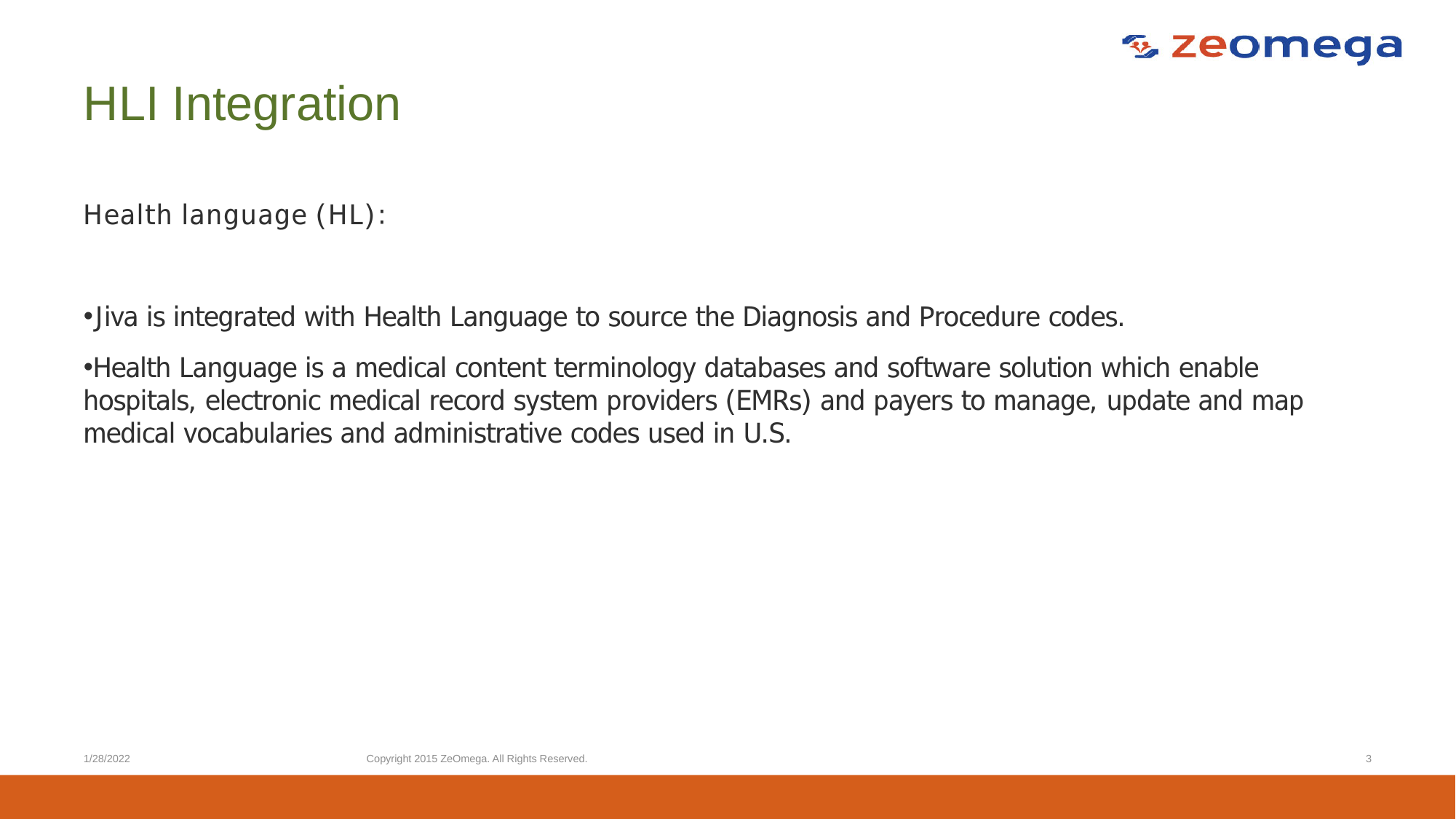

# HLI Integration

Health language (HL):

Jiva is integrated with Health Language to source the Diagnosis and Procedure codes.
Health Language is a medical content terminology databases and software solution which enable hospitals, electronic medical record system providers (EMRs) and payers to manage, update and map medical vocabularies and administrative codes used in U.S.

1/28/2022
Copyright 2015 ZeOmega. All Rights Reserved.
3